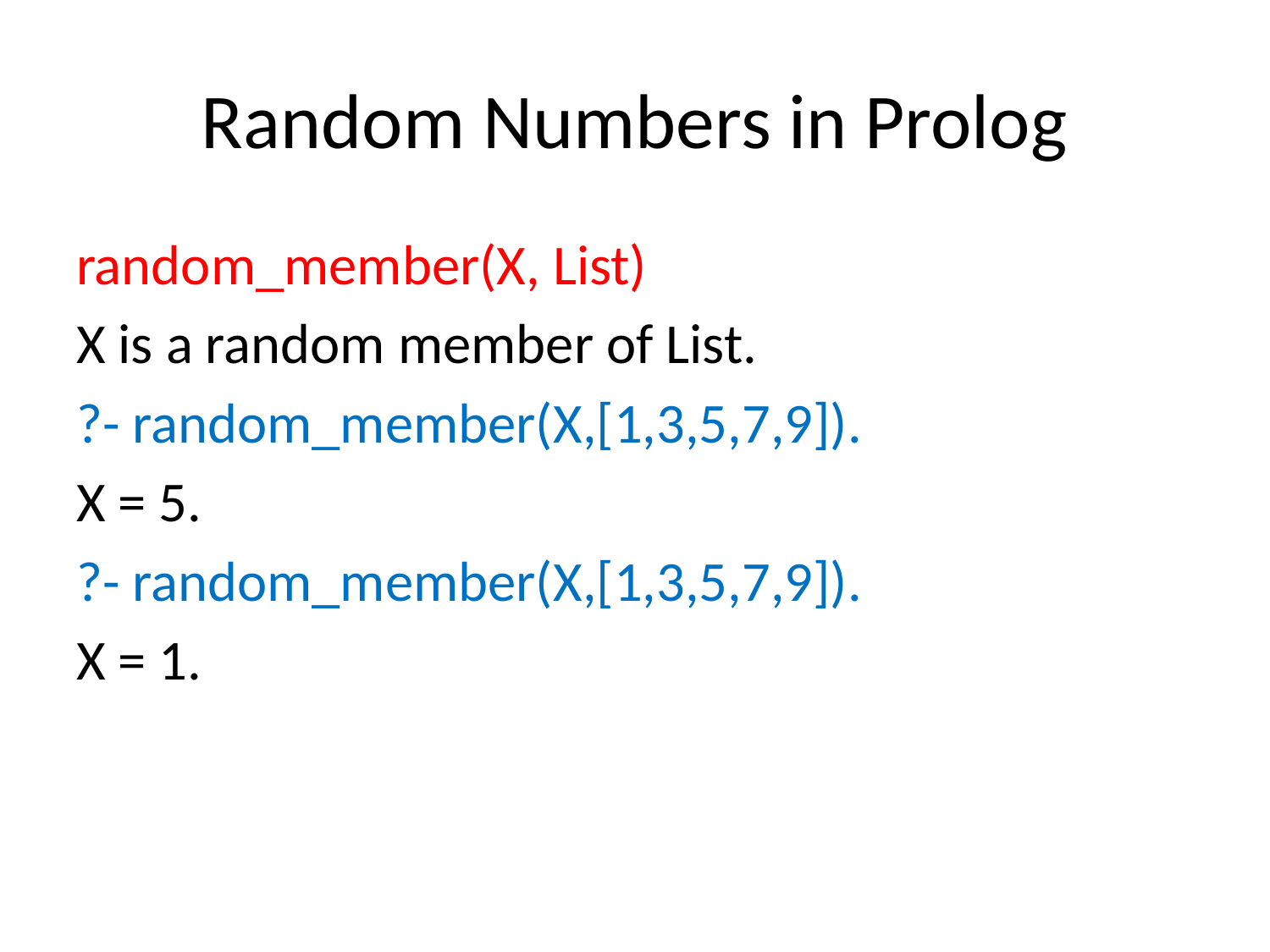

# Random Numbers in Prolog
random_member(X, List)
X is a random member of List.
?- random_member(X,[1,3,5,7,9]).
X = 5.
?- random_member(X,[1,3,5,7,9]).
X = 1.